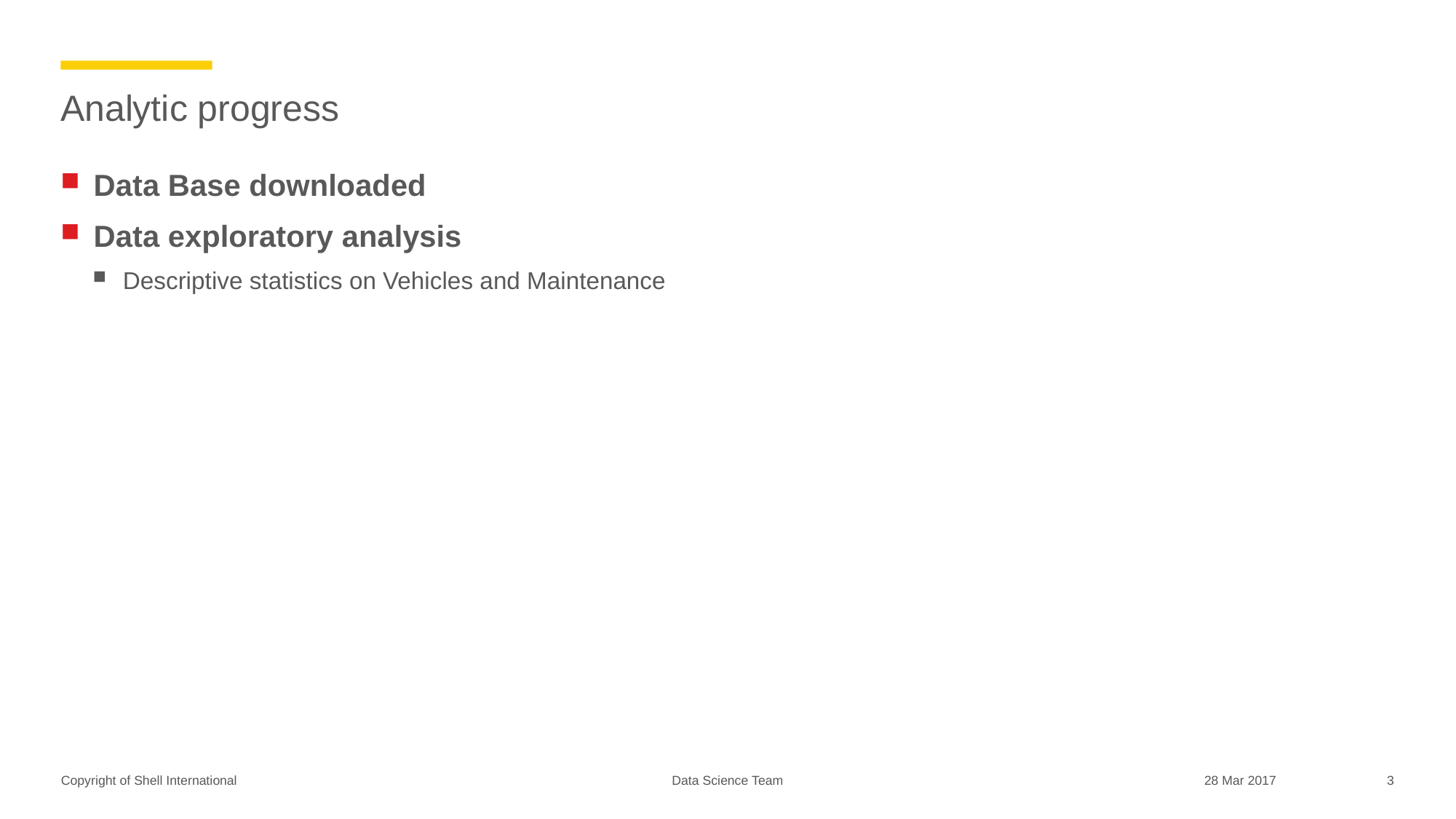

# Analytic progress
Data Base downloaded
Data exploratory analysis
Descriptive statistics on Vehicles and Maintenance

Data Science Team

3
28 Mar 2017